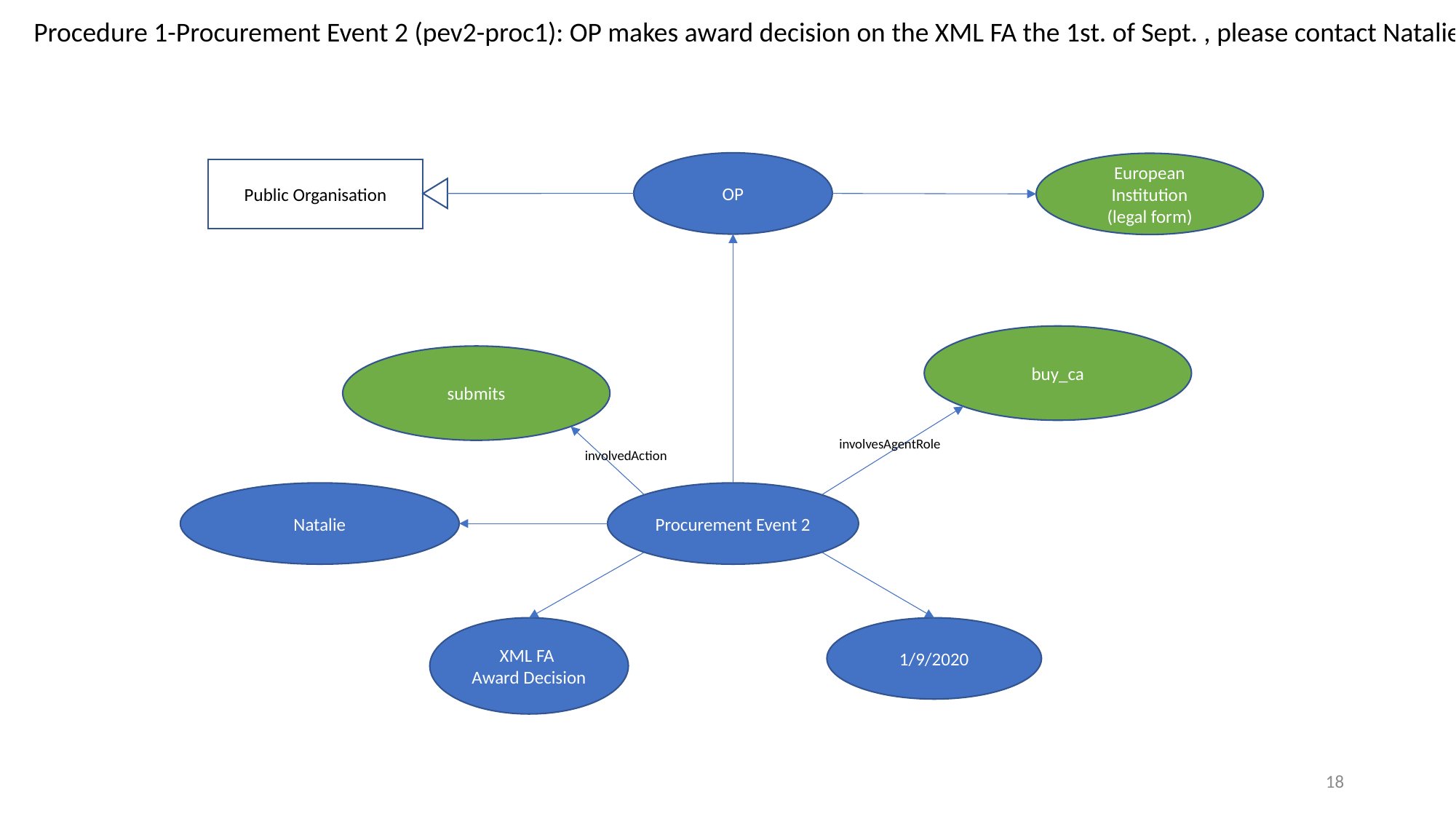

Procedure 1-Procurement Event 2 (pev2-proc1): OP makes award decision on the XML FA the 1st. of Sept. , please contact Natalie
OP
European Institution
(legal form)
Public Organisation

buy_ca
submits
involvesAgentRole
involvedAction
Natalie
Procurement Event 2
XML FA
Award Decision
1/9/2020
18